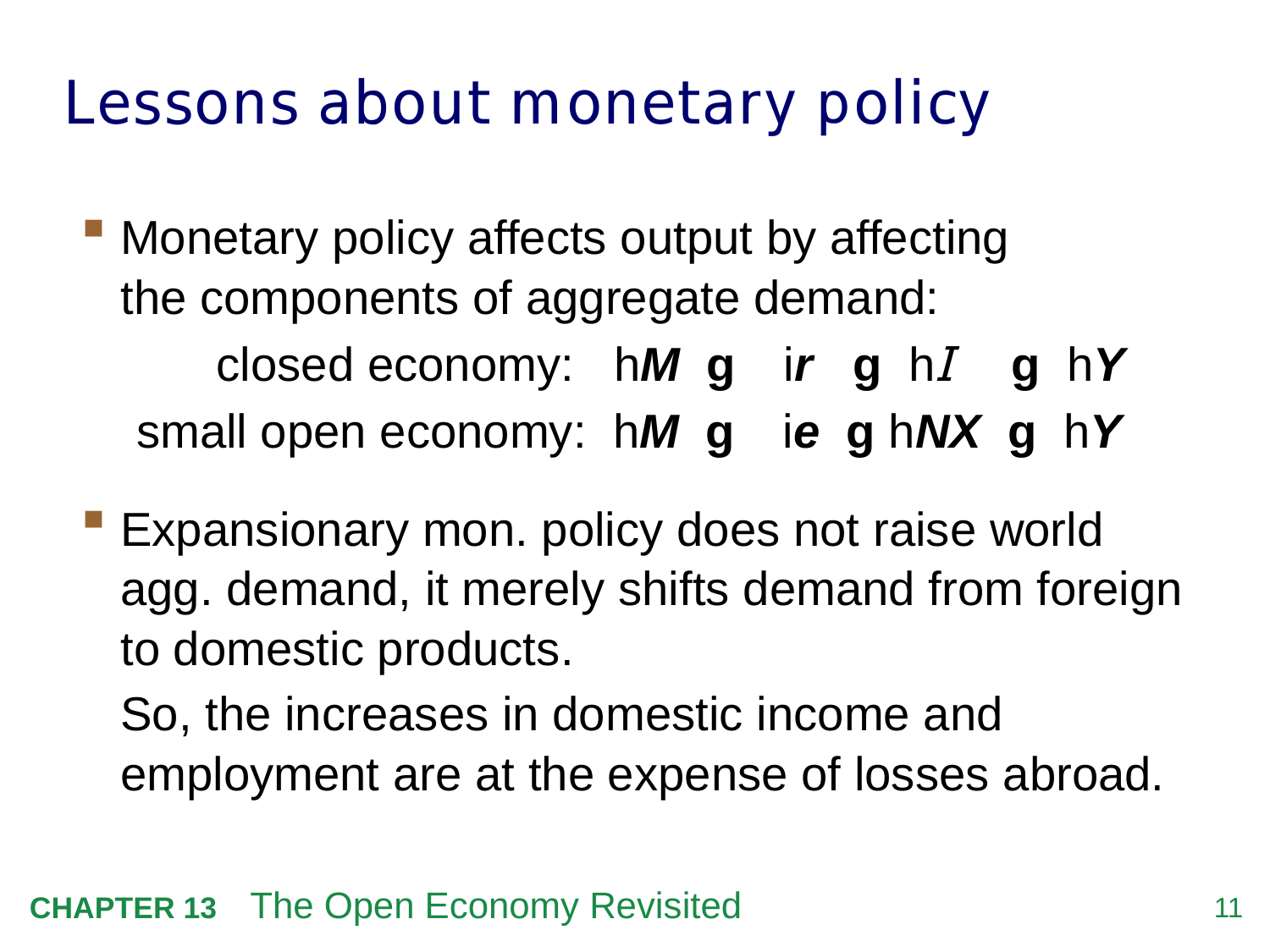

# Lessons about monetary policy
Monetary policy affects output by affecting
the components of aggregate demand:
      closed economy:   hM  g  ir   g  hI    g  hY
small open economy:  hM  g  ie  g hNX  g  hY
Expansionary mon. policy does not raise world agg. demand, it merely shifts demand from foreign to domestic products.
	So, the increases in domestic income and employment are at the expense of losses abroad.